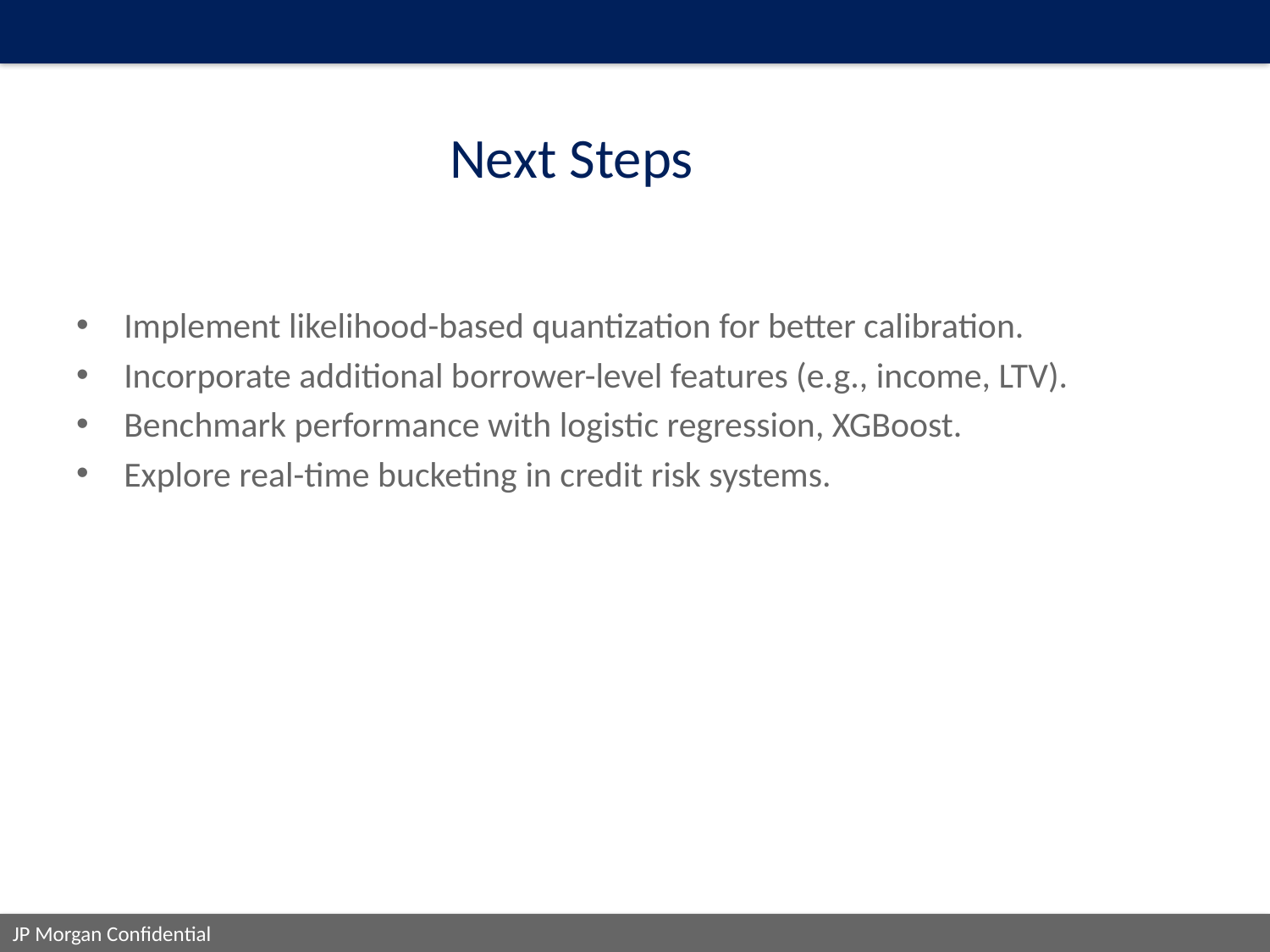

# Next Steps

Implement likelihood-based quantization for better calibration.
Incorporate additional borrower-level features (e.g., income, LTV).
Benchmark performance with logistic regression, XGBoost.
Explore real-time bucketing in credit risk systems.
JP Morgan Confidential